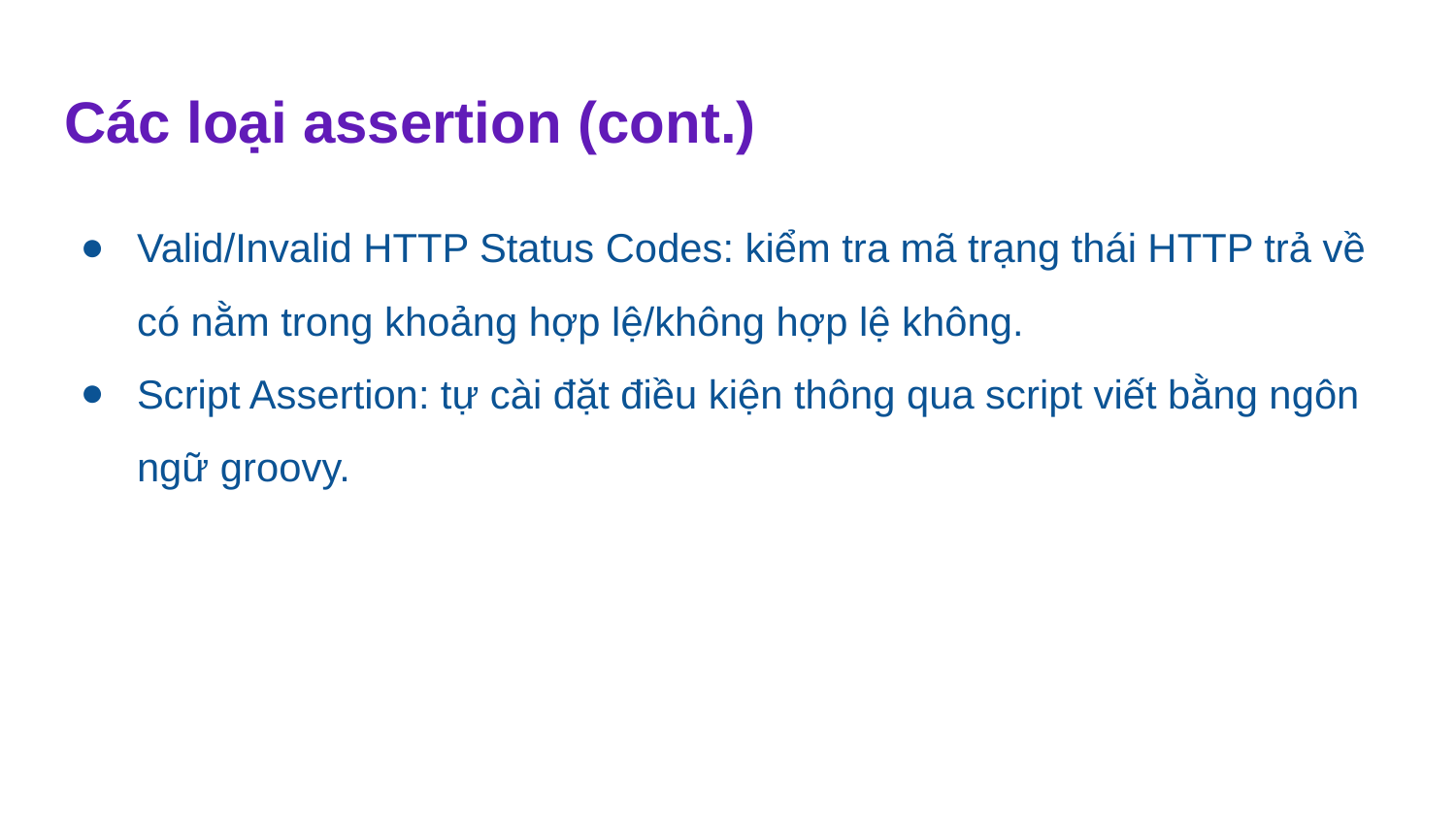

# Các loại assertion (cont.)
Valid/Invalid HTTP Status Codes: kiểm tra mã trạng thái HTTP trả về có nằm trong khoảng hợp lệ/không hợp lệ không.
Script Assertion: tự cài đặt điều kiện thông qua script viết bằng ngôn ngữ groovy.